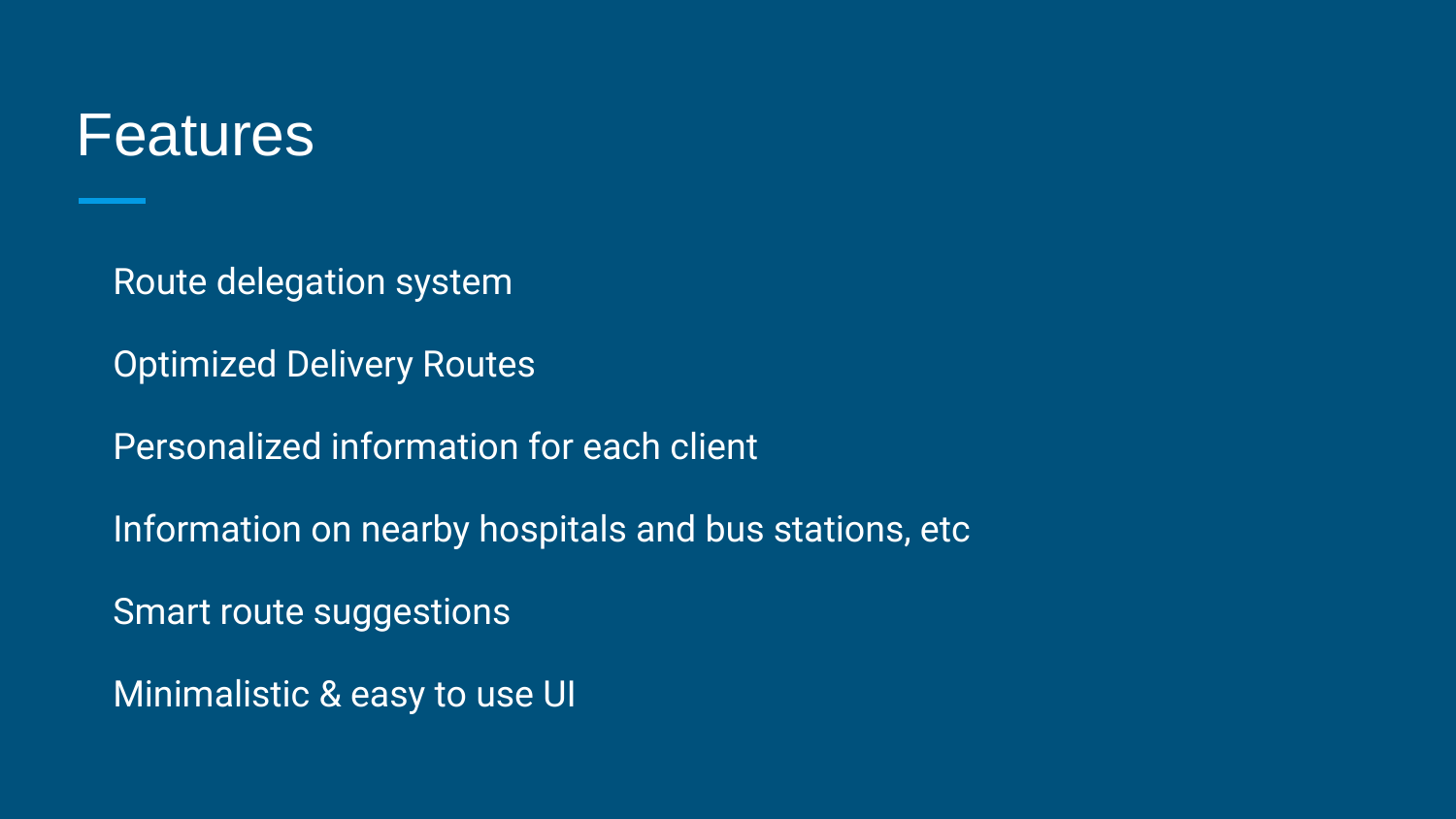

# Features
Route delegation system
Optimized Delivery Routes
Personalized information for each client
Information on nearby hospitals and bus stations, etc
Smart route suggestions
Minimalistic & easy to use UI